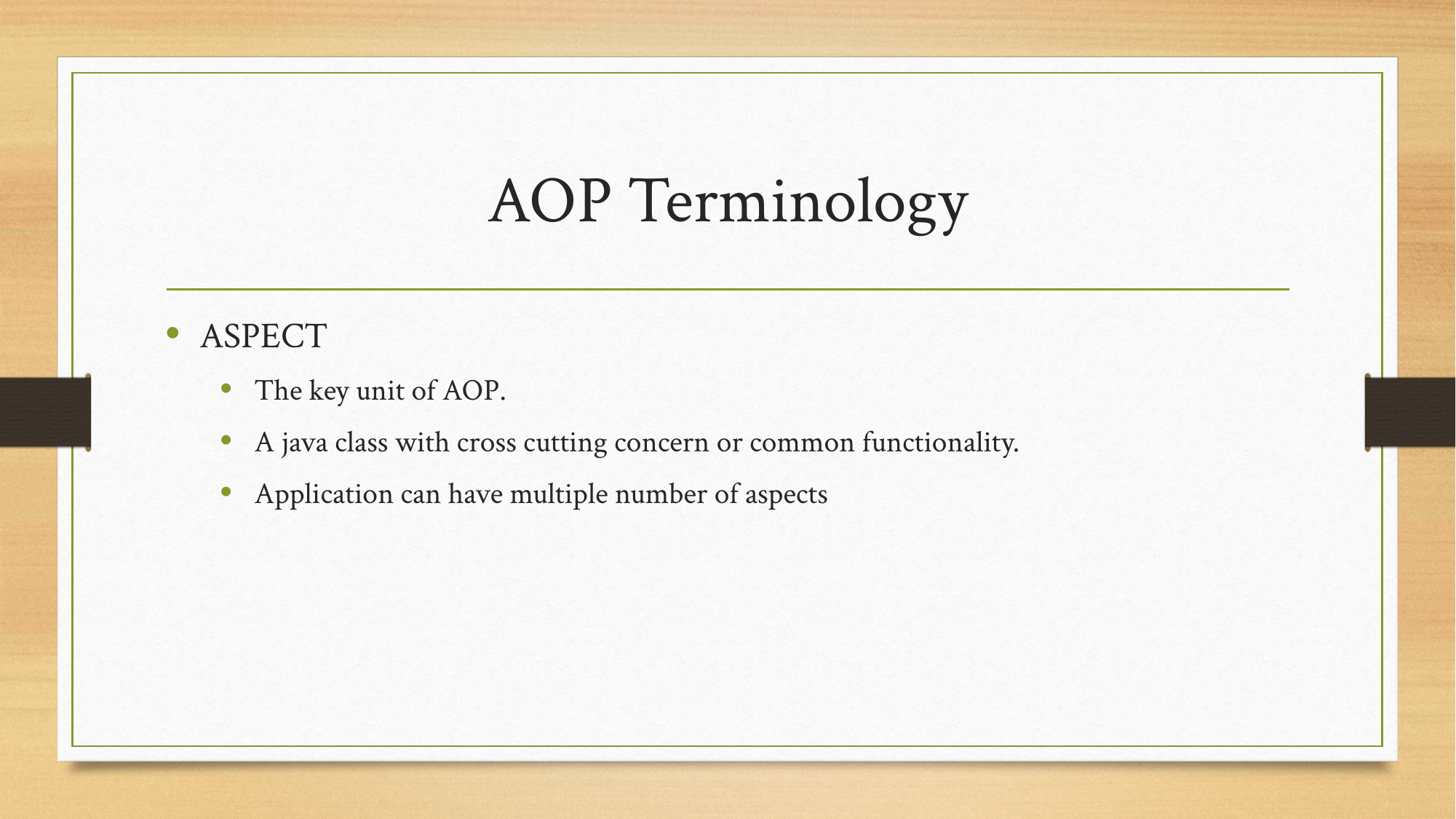

# AOP Terminology
ASPECT
The key unit of AOP.
A java class with cross cutting concern or common functionality.
Application can have multiple number of aspects